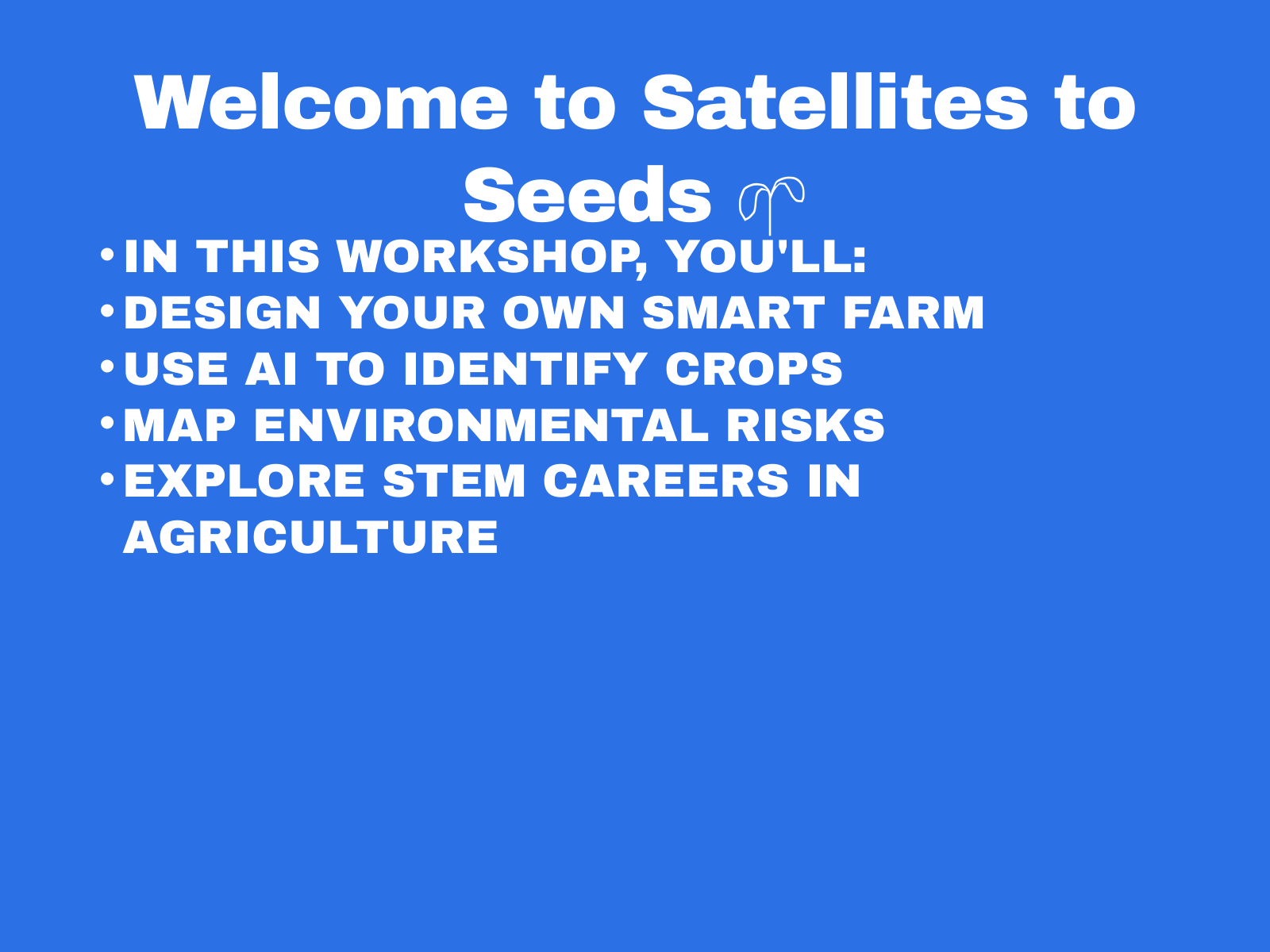

Welcome to Satellites to Seeds 🌱
IN THIS WORKSHOP, YOU'LL:
DESIGN YOUR OWN SMART FARM
USE AI TO IDENTIFY CROPS
MAP ENVIRONMENTAL RISKS
EXPLORE STEM CAREERS IN AGRICULTURE